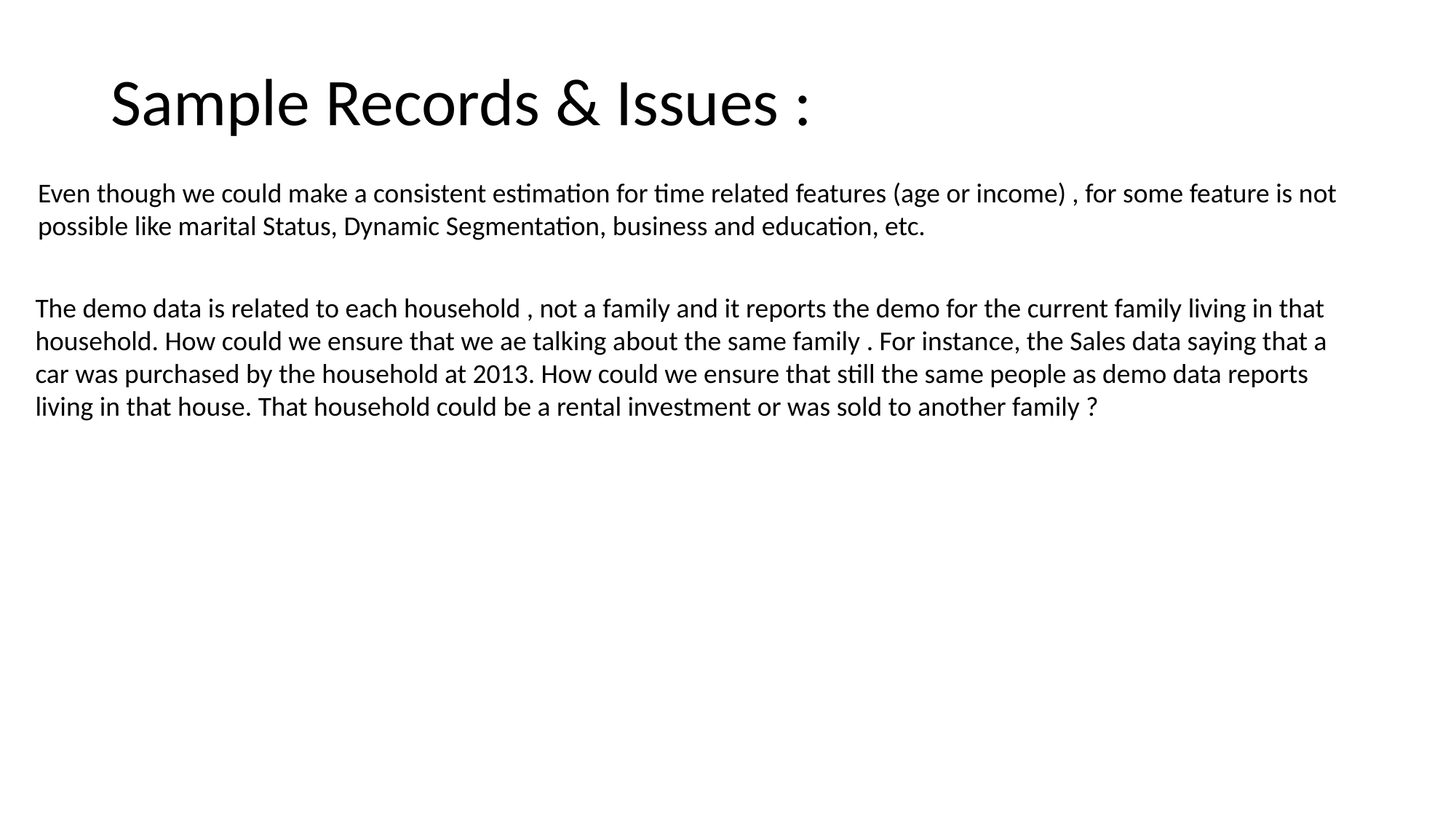

# Sample Records & Issues :
Even though we could make a consistent estimation for time related features (age or income) , for some feature is not possible like marital Status, Dynamic Segmentation, business and education, etc.
The demo data is related to each household , not a family and it reports the demo for the current family living in that household. How could we ensure that we ae talking about the same family . For instance, the Sales data saying that a car was purchased by the household at 2013. How could we ensure that still the same people as demo data reports living in that house. That household could be a rental investment or was sold to another family ?